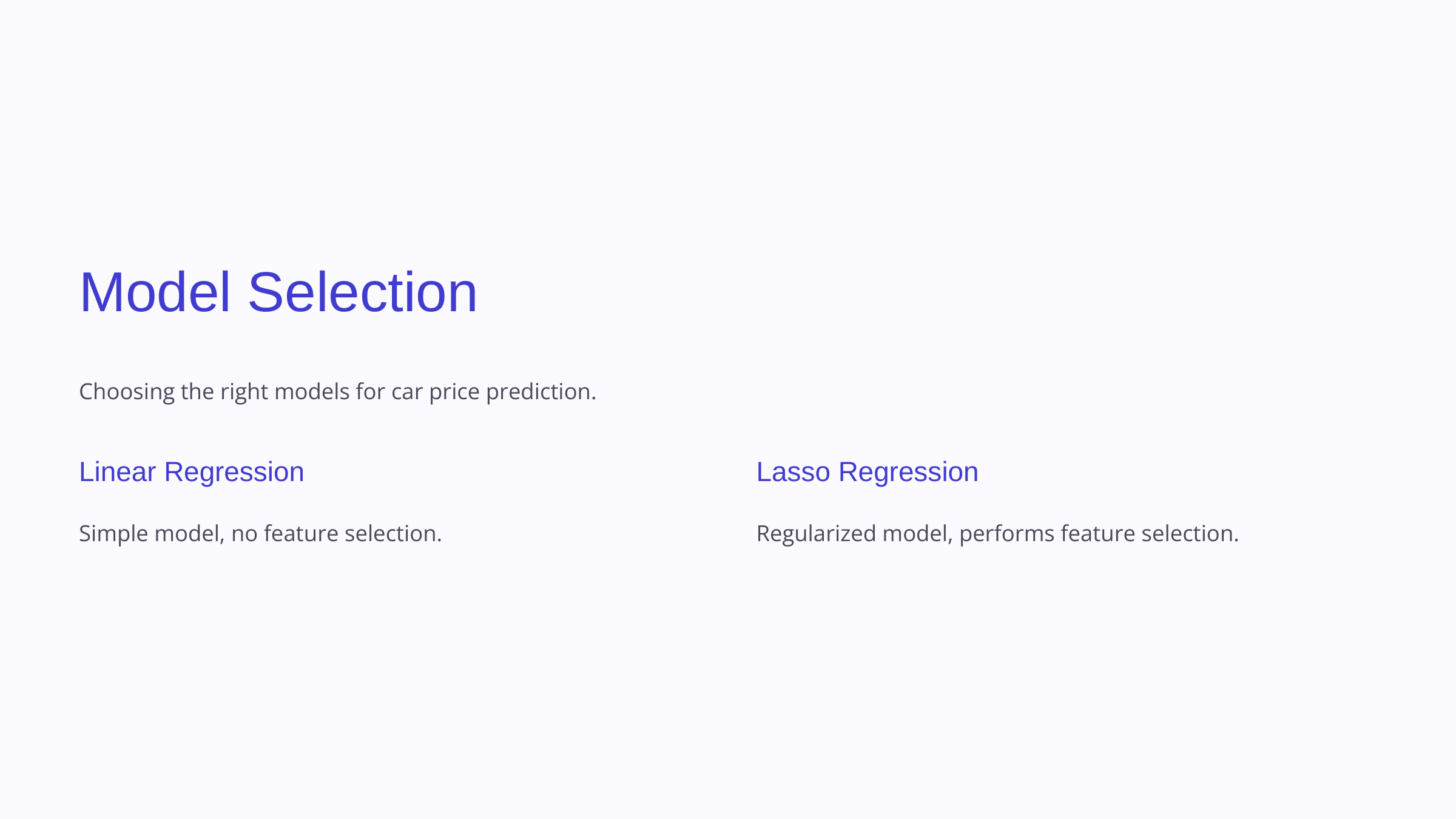

Model Selection
Choosing the right models for car price prediction.
Linear Regression
Lasso Regression
Simple model, no feature selection.
Regularized model, performs feature selection.